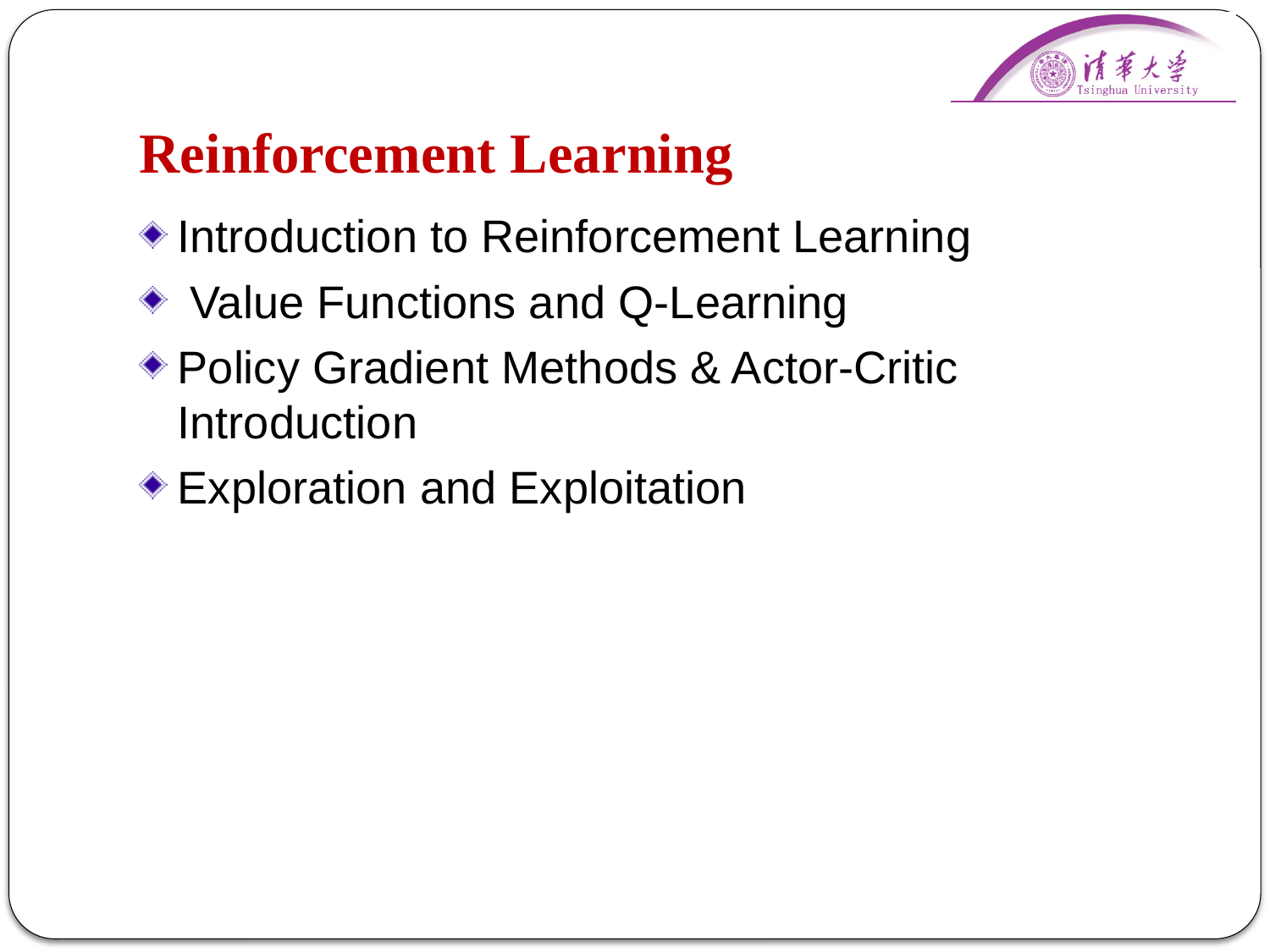

# Reinforcement Learning
Introduction to Reinforcement Learning
 Value Functions and Q-Learning
Policy Gradient Methods & Actor-Critic Introduction
Exploration and Exploitation